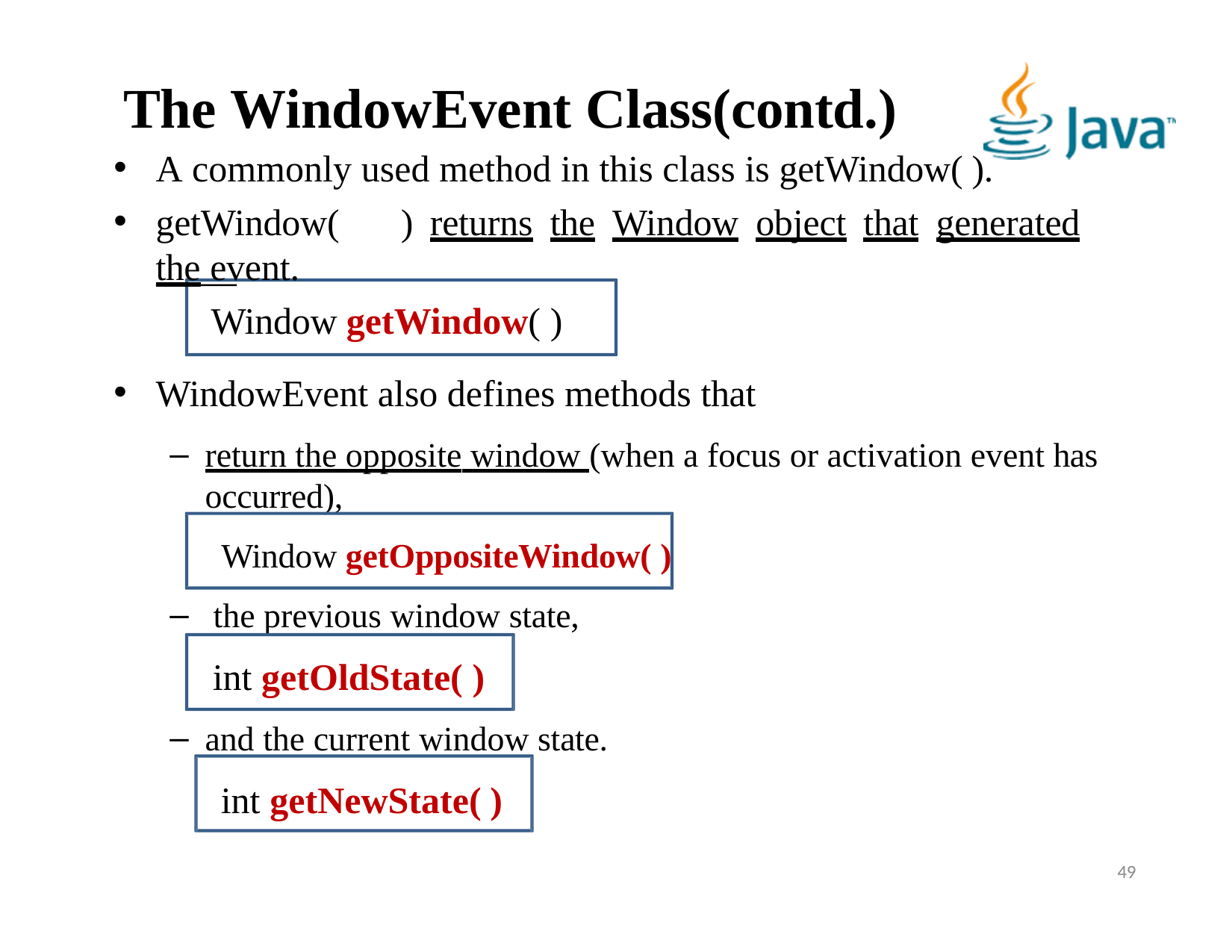

# The WindowEvent Class(contd.)
A commonly used method in this class is getWindow( ).
getWindow(	)	returns	the	Window	object	that	generated	the event.
Window getWindow( )
WindowEvent also defines methods that
return the opposite window (when a focus or activation event has occurred),
Window getOppositeWindow( )
the previous window state,
int getOldState( )
and the current window state.
int getNewState( )

49